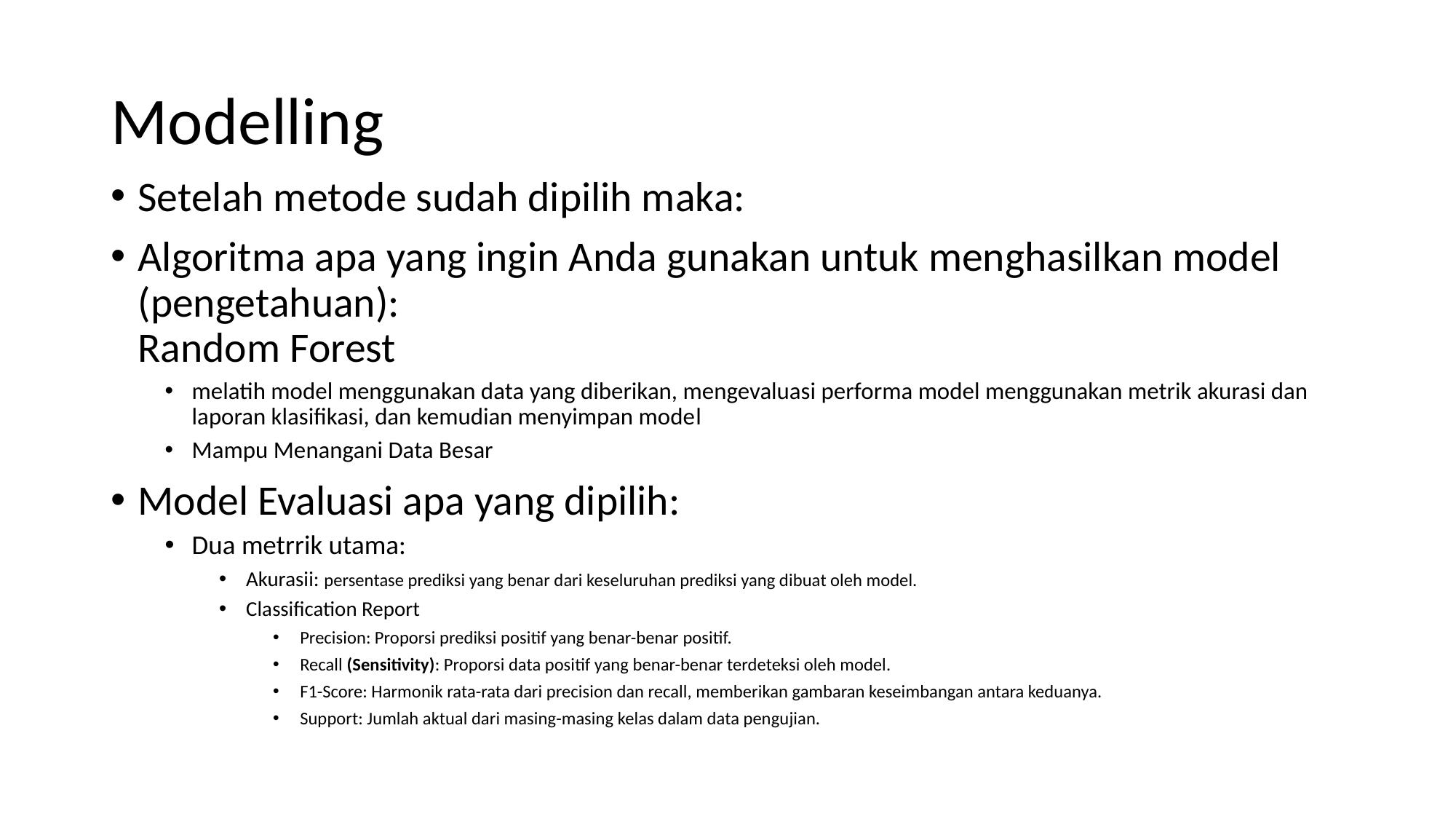

# Modelling
Setelah metode sudah dipilih maka:
Algoritma apa yang ingin Anda gunakan untuk menghasilkan model (pengetahuan):
Random Forest
melatih model menggunakan data yang diberikan, mengevaluasi performa model menggunakan metrik akurasi dan laporan klasifikasi, dan kemudian menyimpan model
Mampu Menangani Data Besar
Model Evaluasi apa yang dipilih:
Dua metrrik utama:
Akurasii: persentase prediksi yang benar dari keseluruhan prediksi yang dibuat oleh model.
Classification Report
Precision: Proporsi prediksi positif yang benar-benar positif.
Recall (Sensitivity): Proporsi data positif yang benar-benar terdeteksi oleh model.
F1-Score: Harmonik rata-rata dari precision dan recall, memberikan gambaran keseimbangan antara keduanya.
Support: Jumlah aktual dari masing-masing kelas dalam data pengujian.